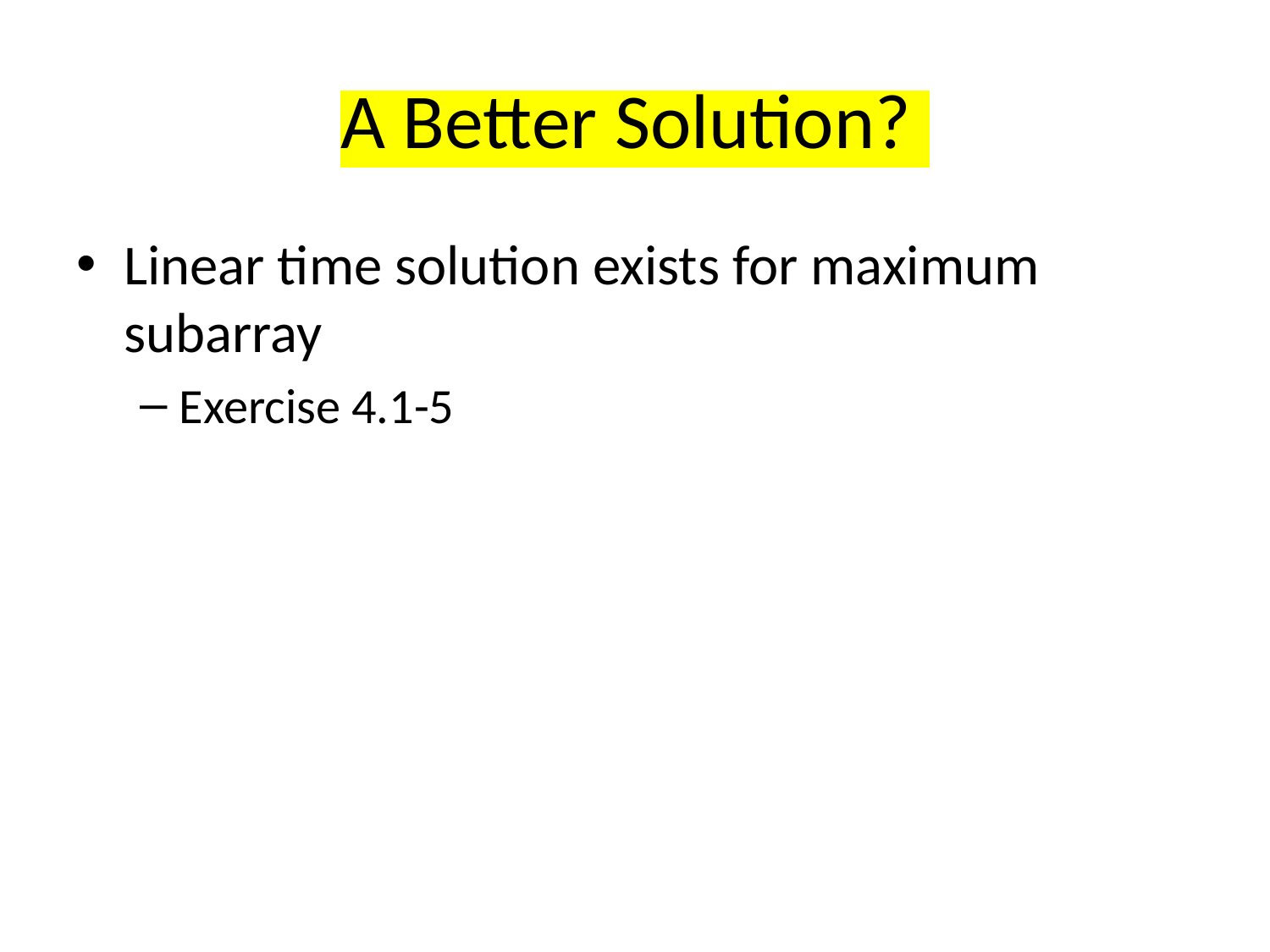

# A Better Solution?
Linear time solution exists for maximum subarray
Exercise 4.1-5